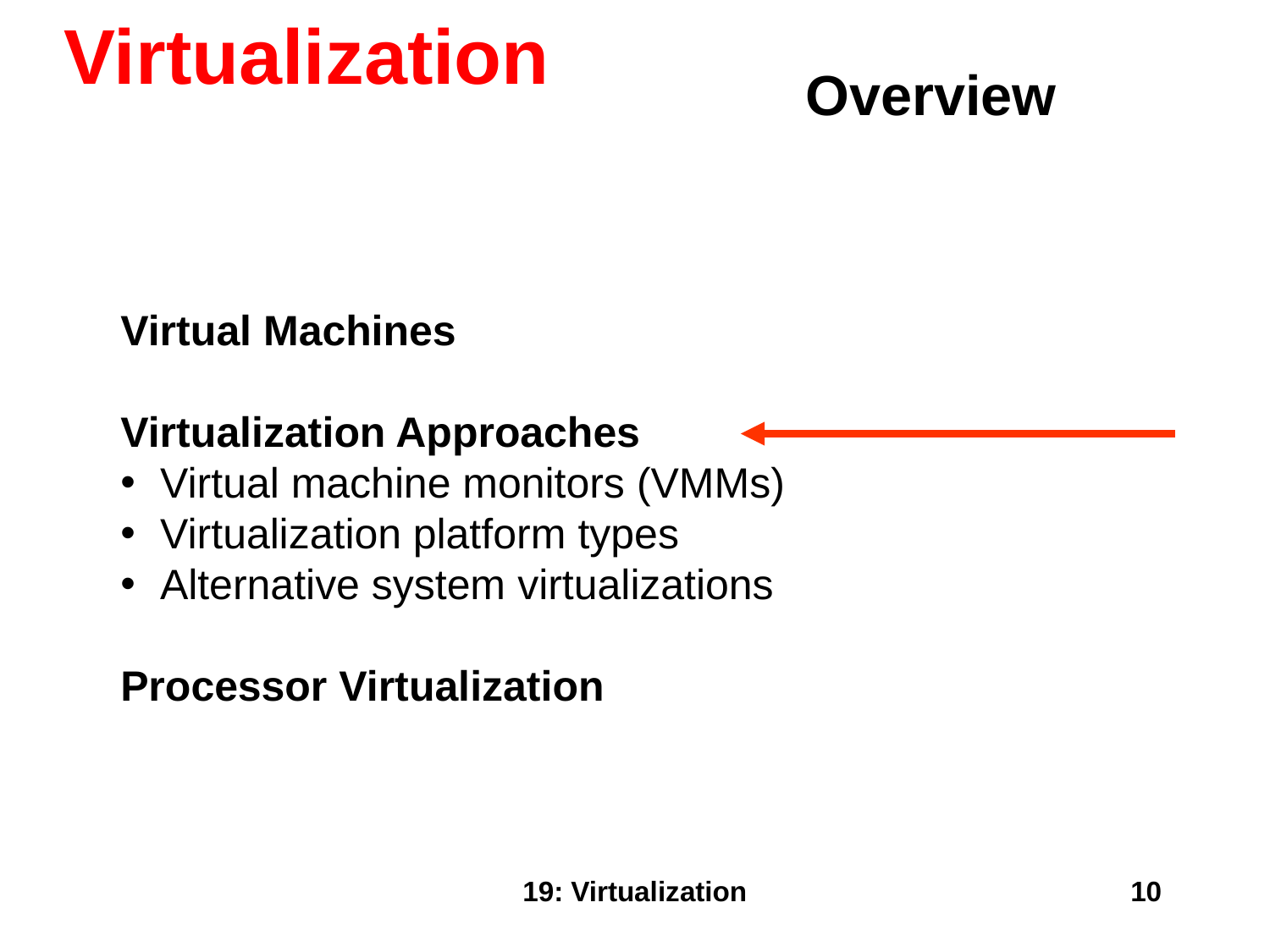

Virtualization
Overview
Virtual Machines

Virtualization Approaches
Virtual machine monitors (VMMs)
Virtualization platform types
Alternative system virtualizations

Processor Virtualization
19: Virtualization
10